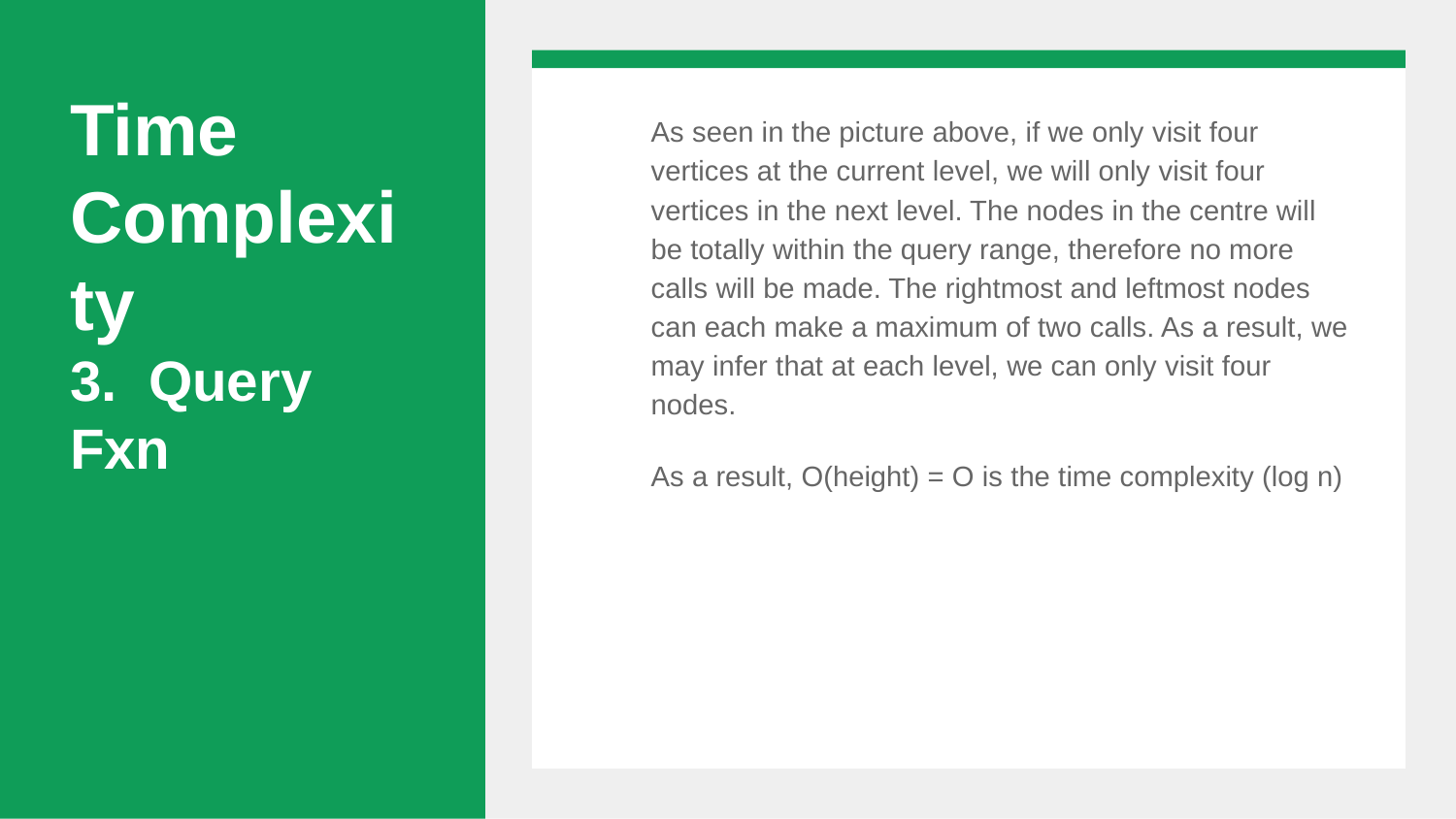

# Time Complexity
3.  Query Fxn
As seen in the picture above, if we only visit four vertices at the current level, we will only visit four vertices in the next level. The nodes in the centre will be totally within the query range, therefore no more calls will be made. The rightmost and leftmost nodes can each make a maximum of two calls. As a result, we may infer that at each level, we can only visit four nodes.
As a result, O(height) = O is the time complexity (log n)